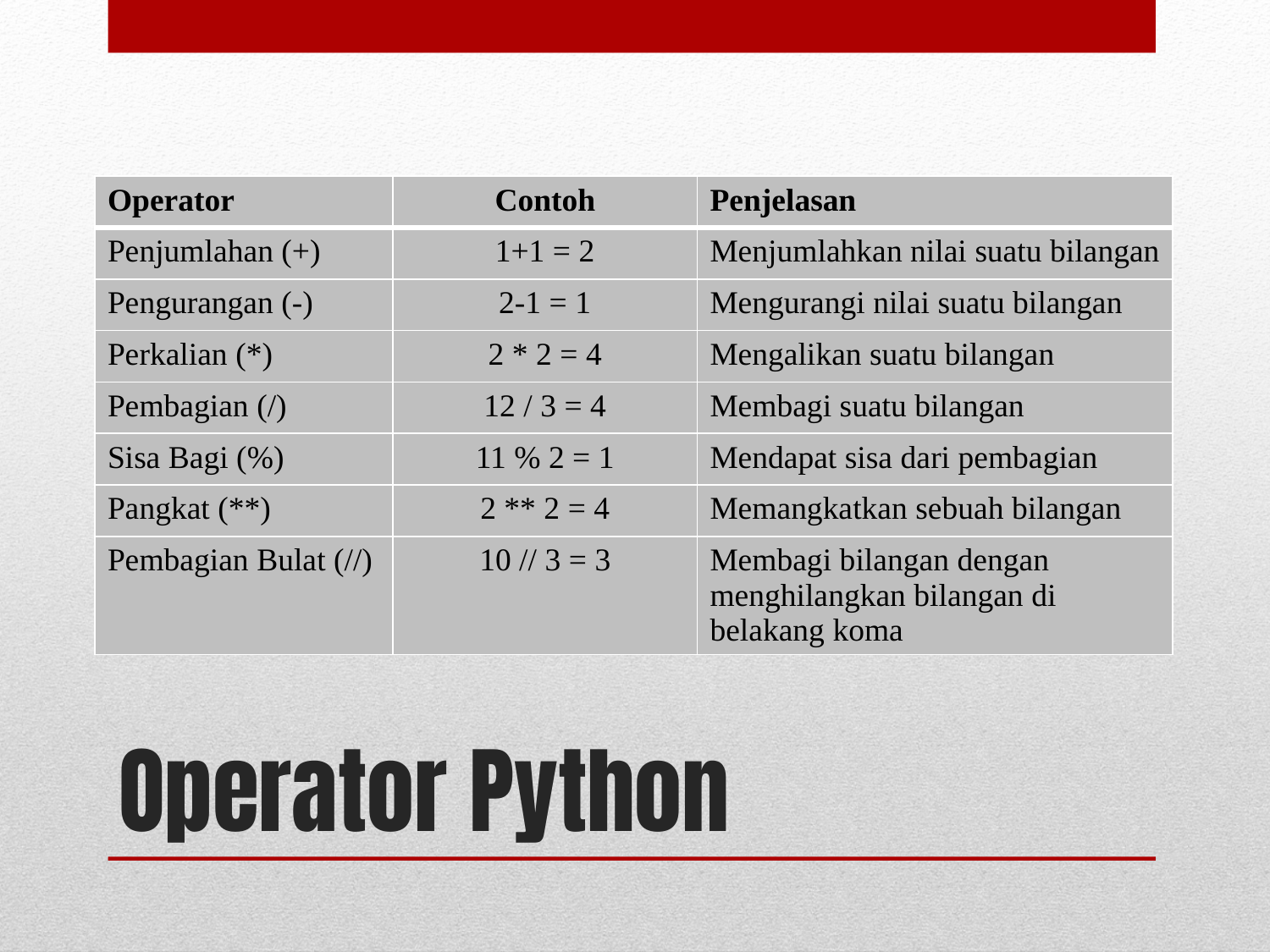

| Operator | Contoh | Penjelasan |
| --- | --- | --- |
| Penjumlahan (+) | 1+1 = 2 | Menjumlahkan nilai suatu bilangan |
| Pengurangan (-) | 2-1 = 1 | Mengurangi nilai suatu bilangan |
| Perkalian (\*) | 2 \* 2 = 4 | Mengalikan suatu bilangan |
| Pembagian (/) | 12 / 3 = 4 | Membagi suatu bilangan |
| Sisa Bagi (%) | 11 % 2 = 1 | Mendapat sisa dari pembagian |
| Pangkat (\*\*) | 2 \*\* 2 = 4 | Memangkatkan sebuah bilangan |
| Pembagian Bulat (//) | 10 // 3 = 3 | Membagi bilangan dengan menghilangkan bilangan di belakang koma |
# Operator Python